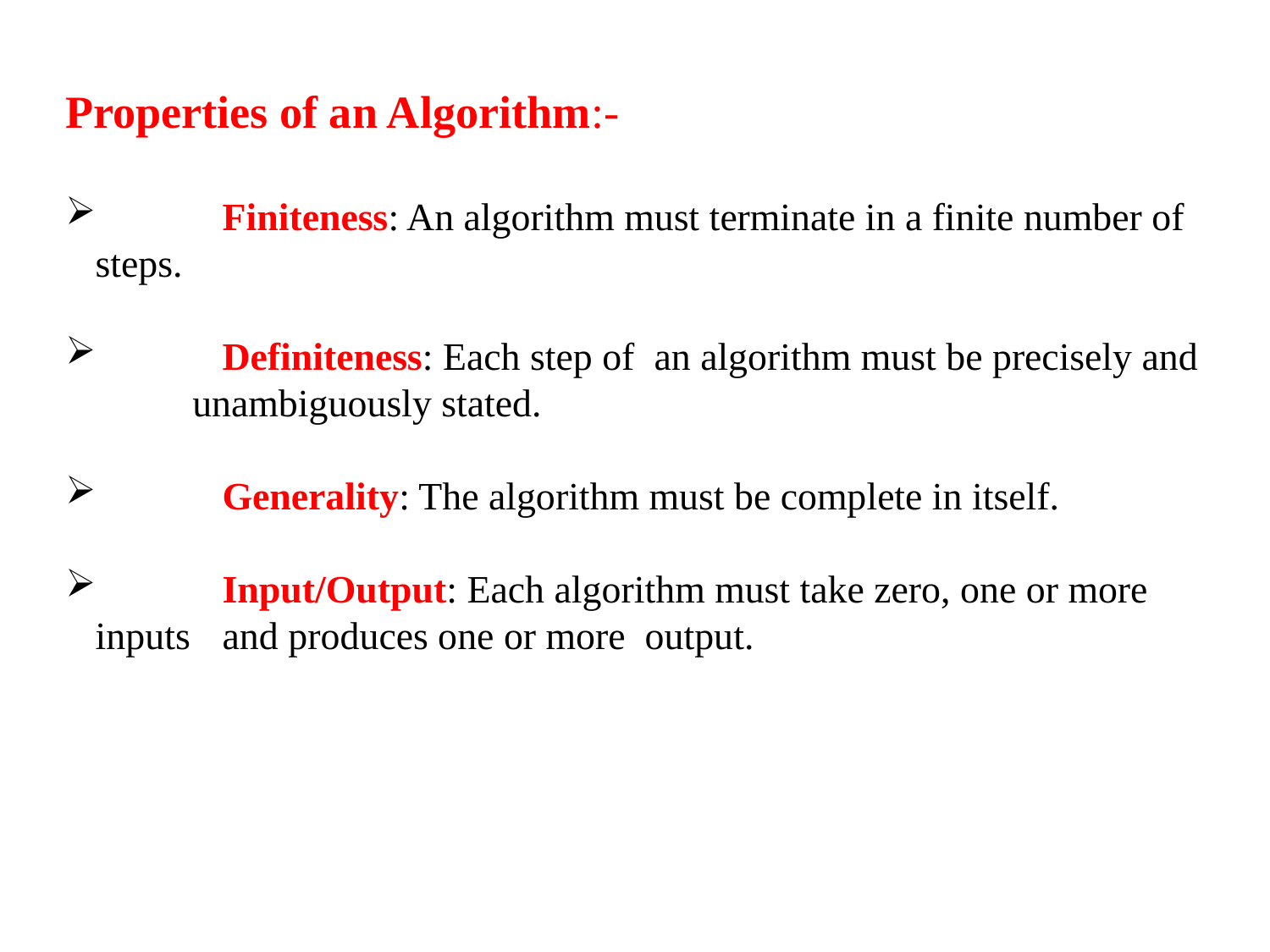

Properties of an Algorithm:-

 	Finiteness: An algorithm must terminate in a finite number of  steps.

 	Definiteness: Each step of  an algorithm must be precisely and
	unambiguously stated.

 	Generality: The algorithm must be complete in itself.

 	Input/Output: Each algorithm must take zero, one or more inputs 	and produces one or more  output.